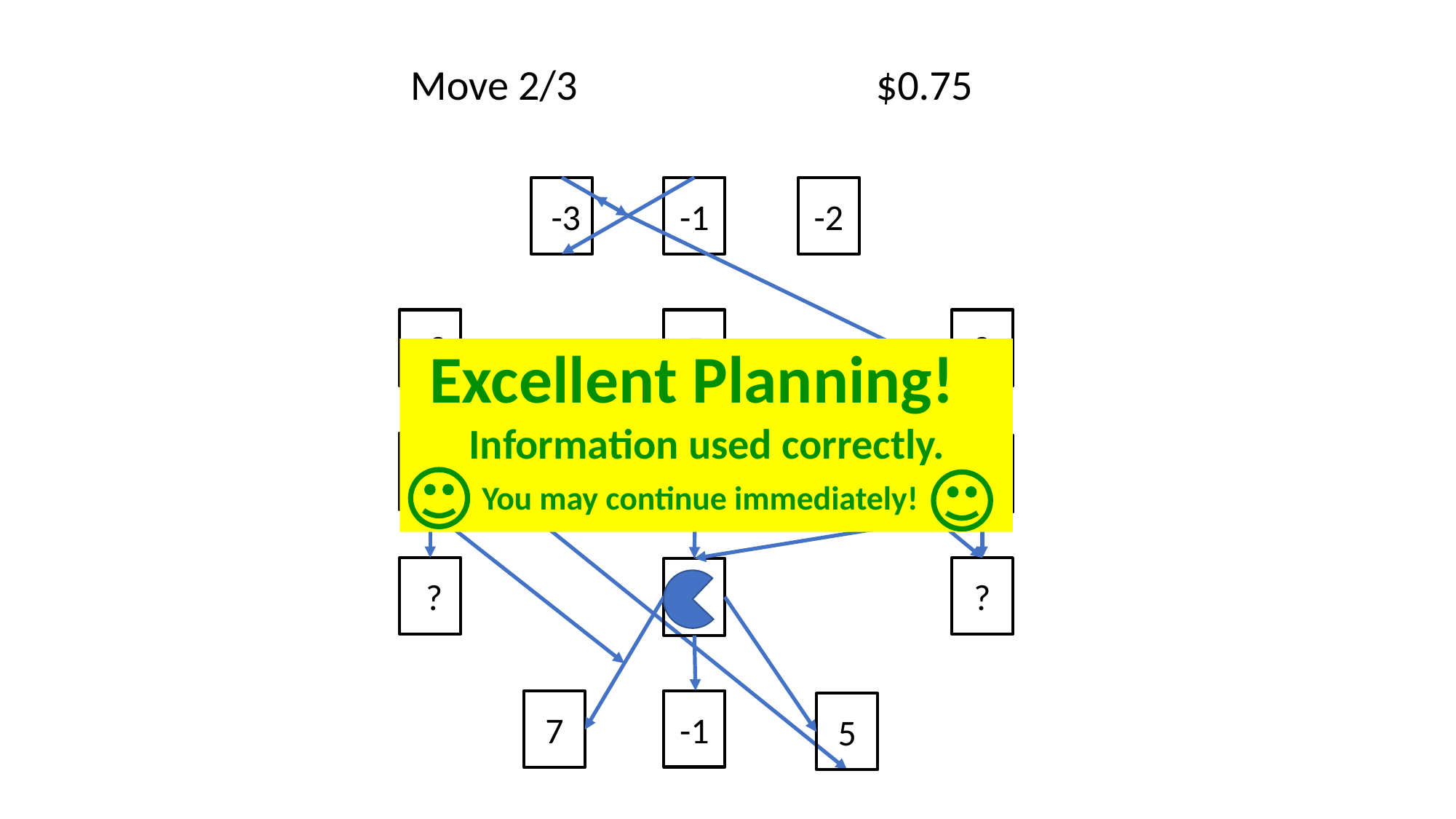

Move 2/3                               $0.75
-2
 -3
-1
  ?
5
?
Excellent Planning!
    Information used correctly.
    You may continue immediately!

 -5
 ?
$2
$2
  ?
  ?
-7
?

 ?
?

-1
7
5